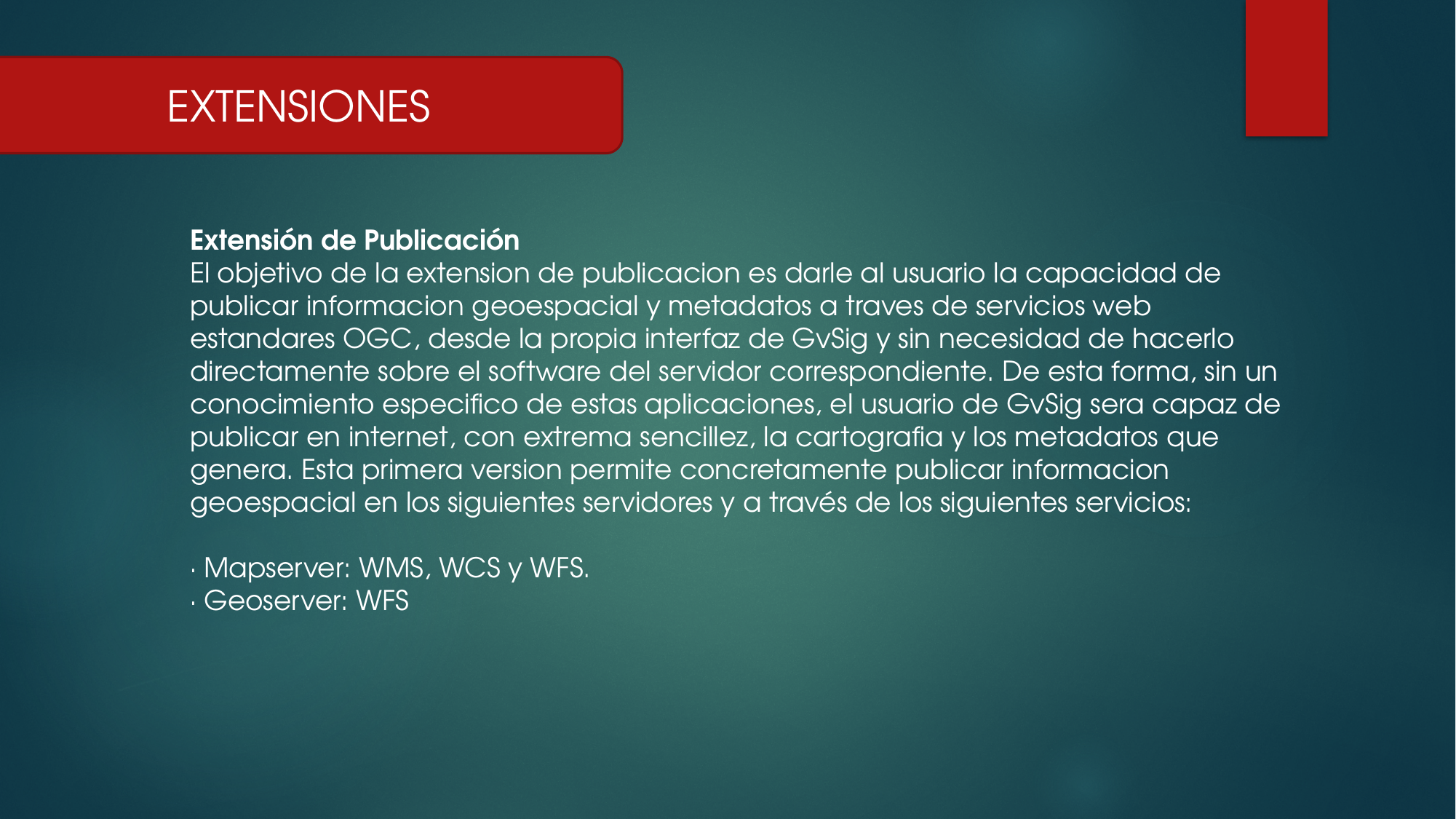

EXTENSIONES
Extensión de Publicación
El objetivo de la extension de publicacion es darle al usuario la capacidad de publicar informacion geoespacial y metadatos a traves de servicios web estandares OGC, desde la propia interfaz de GvSig y sin necesidad de hacerlo directamente sobre el software del servidor correspondiente. De esta forma, sin un conocimiento especifico de estas aplicaciones, el usuario de GvSig sera capaz de publicar en internet, con extrema sencillez, la cartografia y los metadatos que genera. Esta primera version permite concretamente publicar informacion geoespacial en los siguientes servidores y a través de los siguientes servicios:

· Mapserver: WMS, WCS y WFS.
· Geoserver: WFS